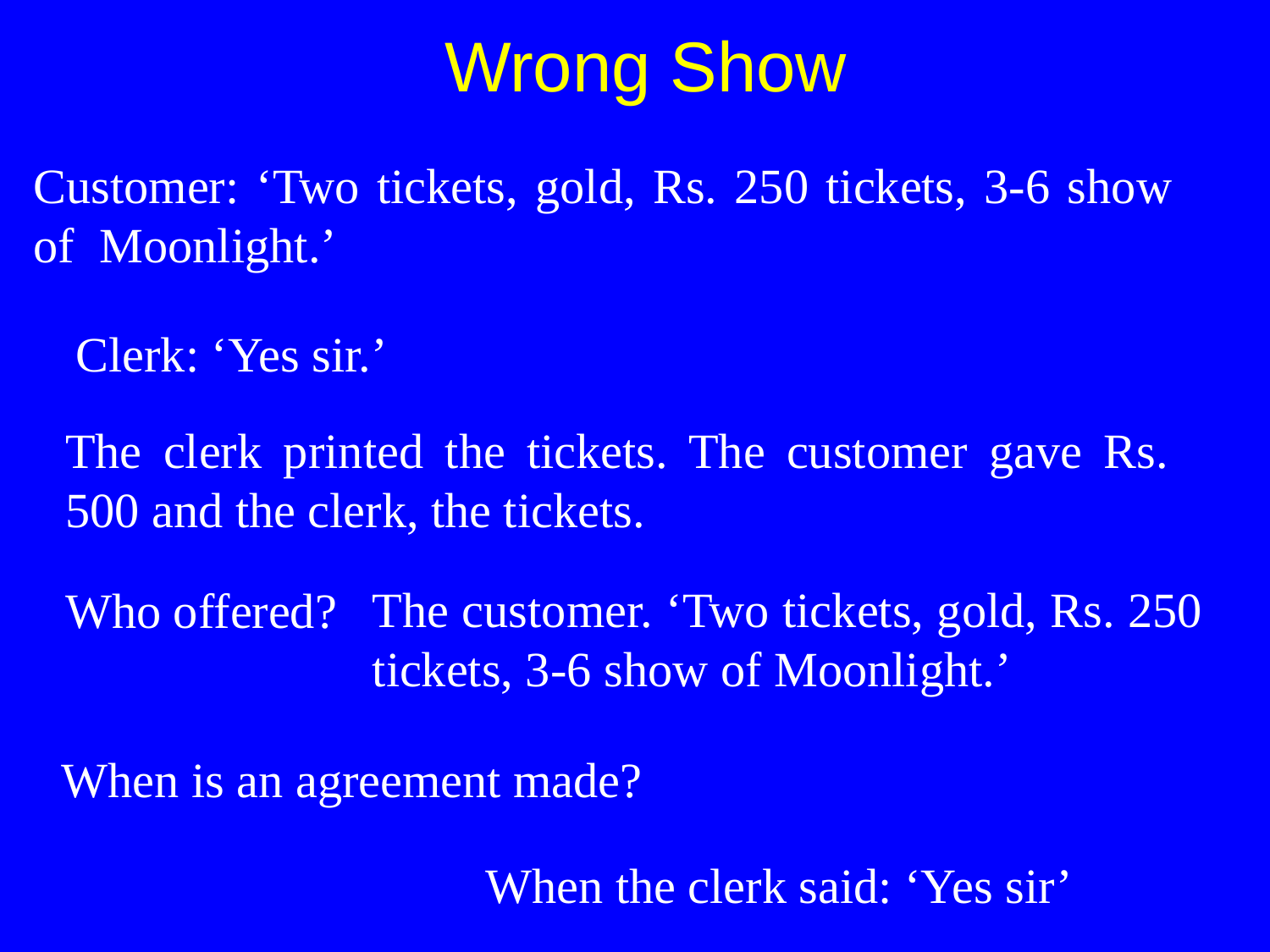

# Wrong Show
Customer: ‘Two tickets, gold, Rs. 250 tickets, 3-6 show of  Moonlight.’

Clerk: ‘Yes sir.’
The clerk printed the tickets. The customer gave Rs. 500 and the clerk, the tickets.
The customer. ‘Two tickets, gold, Rs. 250 tickets, 3-6 show of Moonlight.’
Who offered?
When is an agreement made?
When the clerk said: ‘Yes sir’